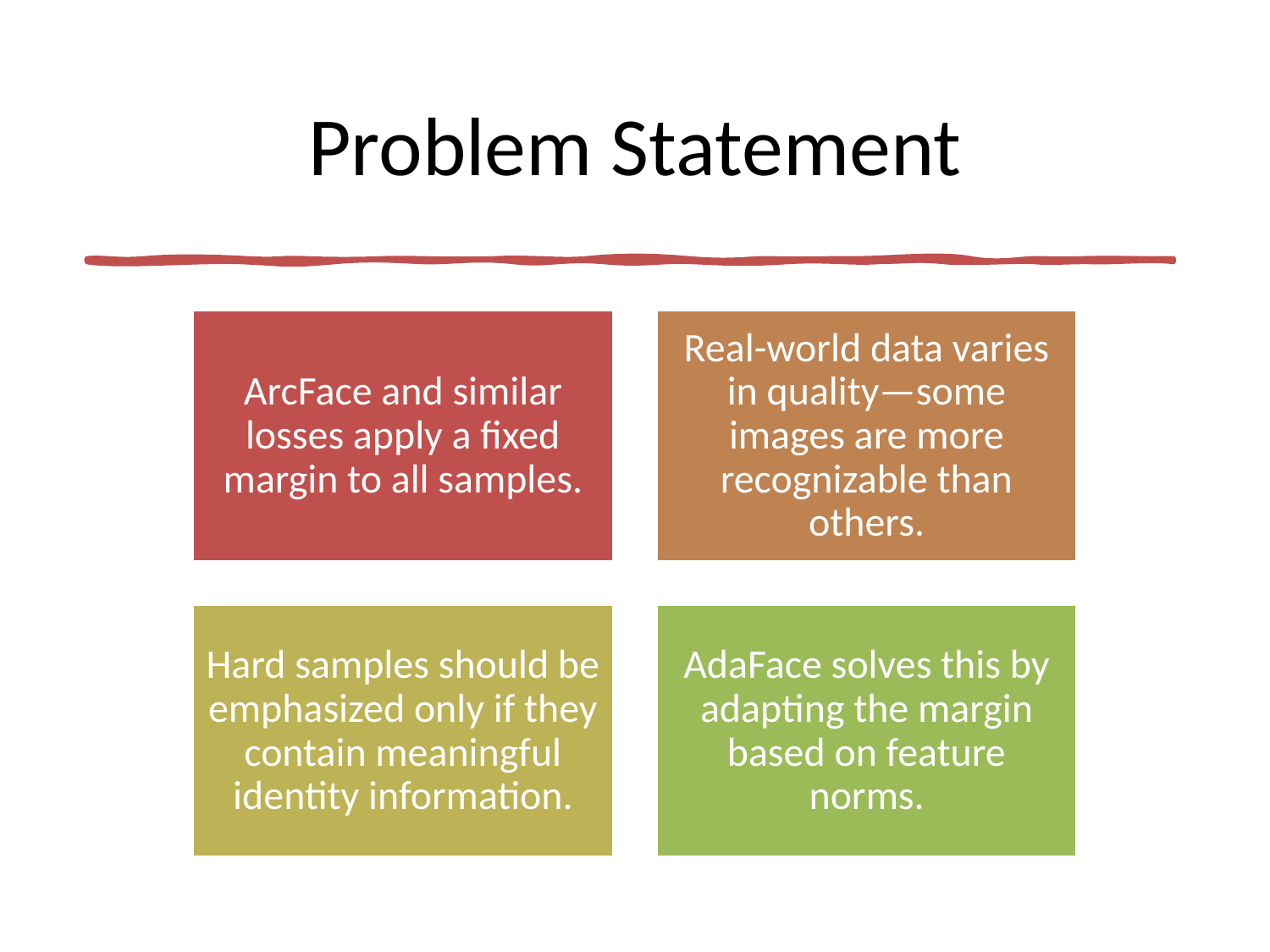

# Problem Statement

ArcFace and similar losses apply a fixed margin to all samples.
Real-world data varies in quality—some images are more recognizable than others.
Hard samples should be emphasized only if they contain meaningful identity information.
AdaFace solves this by adapting the margin based on feature norms.